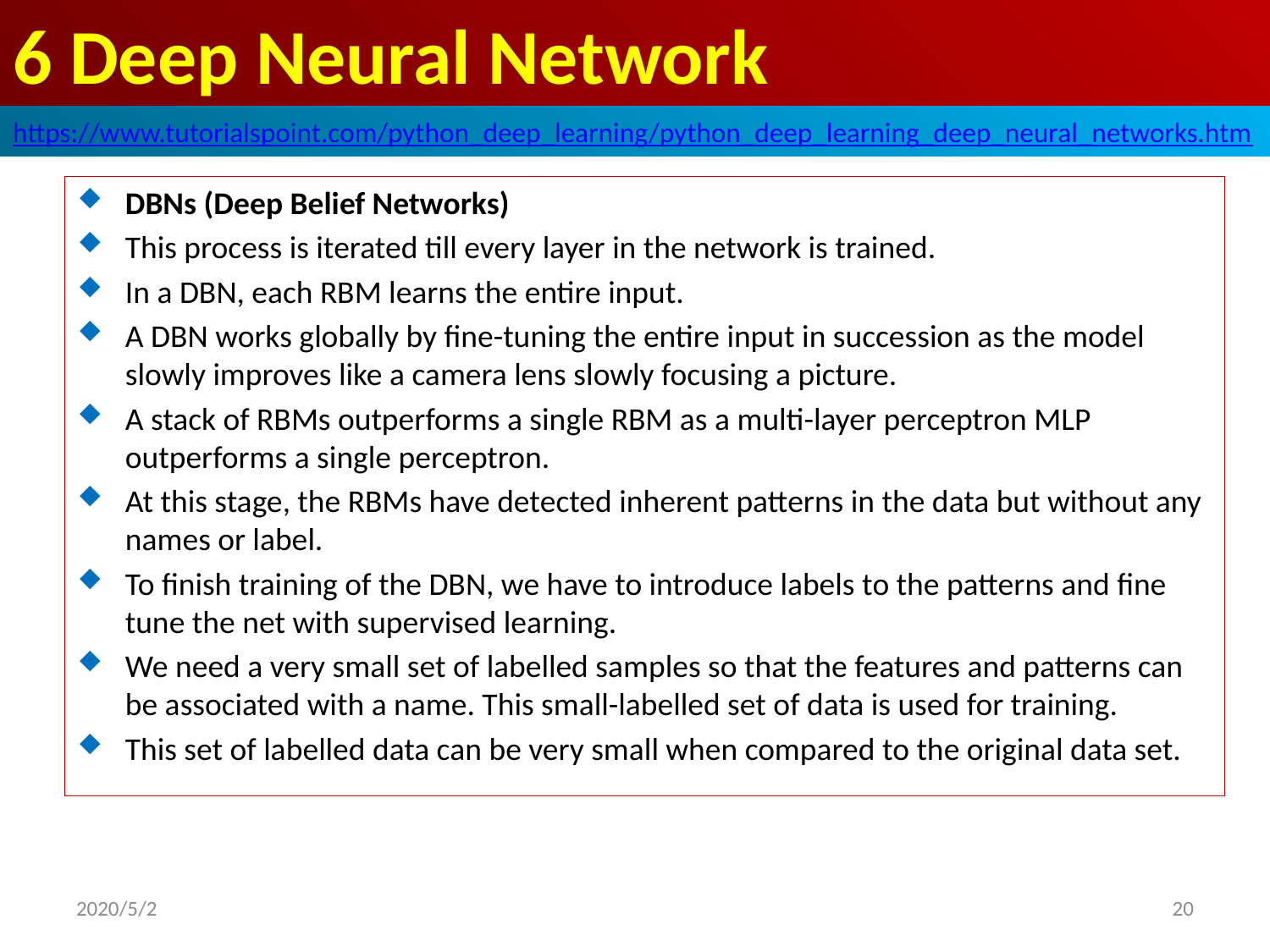

# 6 Deep Neural Network
https://www.tutorialspoint.com/python_deep_learning/python_deep_learning_deep_neural_networks.htm
DBNs (Deep Belief Networks)
This process is iterated till every layer in the network is trained.
In a DBN, each RBM learns the entire input.
A DBN works globally by fine-tuning the entire input in succession as the model slowly improves like a camera lens slowly focusing a picture.
A stack of RBMs outperforms a single RBM as a multi-layer perceptron MLP outperforms a single perceptron.
At this stage, the RBMs have detected inherent patterns in the data but without any names or label.
To finish training of the DBN, we have to introduce labels to the patterns and fine tune the net with supervised learning.
We need a very small set of labelled samples so that the features and patterns can be associated with a name. This small-labelled set of data is used for training.
This set of labelled data can be very small when compared to the original data set.
2020/5/2
20